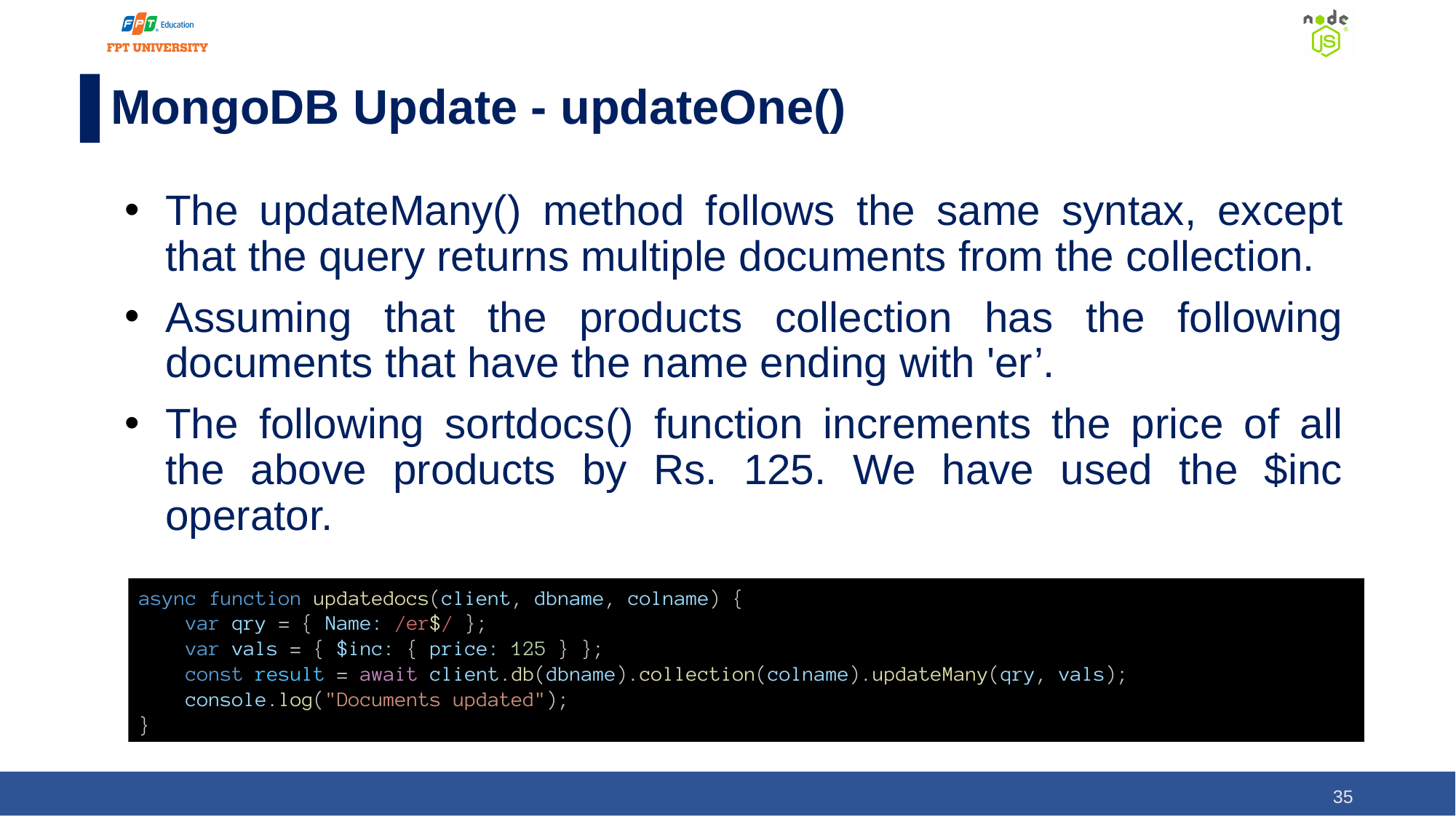

# MongoDB Update - updateOne()
The updateMany() method follows the same syntax, except that the query returns multiple documents from the collection.
Assuming that the products collection has the following documents that have the name ending with 'er’.
The following sortdocs() function increments the price of all the above products by Rs. 125. We have used the $inc operator.
async function updatedocs(client, dbname, colname) {
    var qry = { Name: /er$/ };
    var vals = { $inc: { price: 125 } };
    const result = await client.db(dbname).collection(colname).updateMany(qry, vals);
    console.log("Documents updated");
}
35